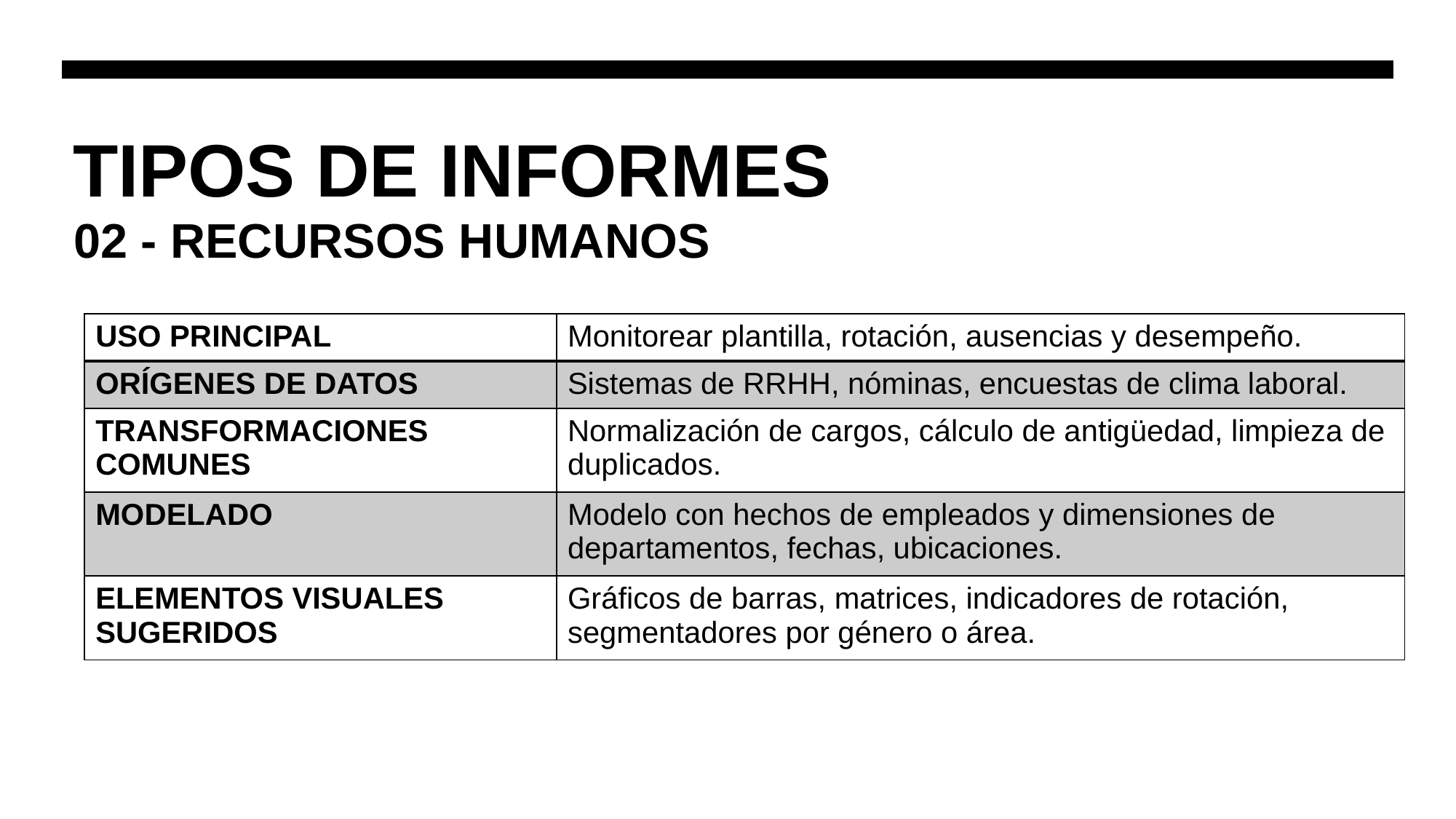

# TIPOS DE INFORMES
02 - RECURSOS HUMANOS

| USO PRINCIPAL | Monitorear plantilla, rotación, ausencias y desempeño. |
| --- | --- |
| ORÍGENES DE DATOS | Sistemas de RRHH, nóminas, encuestas de clima laboral. |
| TRANSFORMACIONES COMUNES | Normalización de cargos, cálculo de antigüedad, limpieza de duplicados. |
| MODELADO | Modelo con hechos de empleados y dimensiones de departamentos, fechas, ubicaciones. |
| ELEMENTOS VISUALES SUGERIDOS | Gráficos de barras, matrices, indicadores de rotación, segmentadores por género o área. |